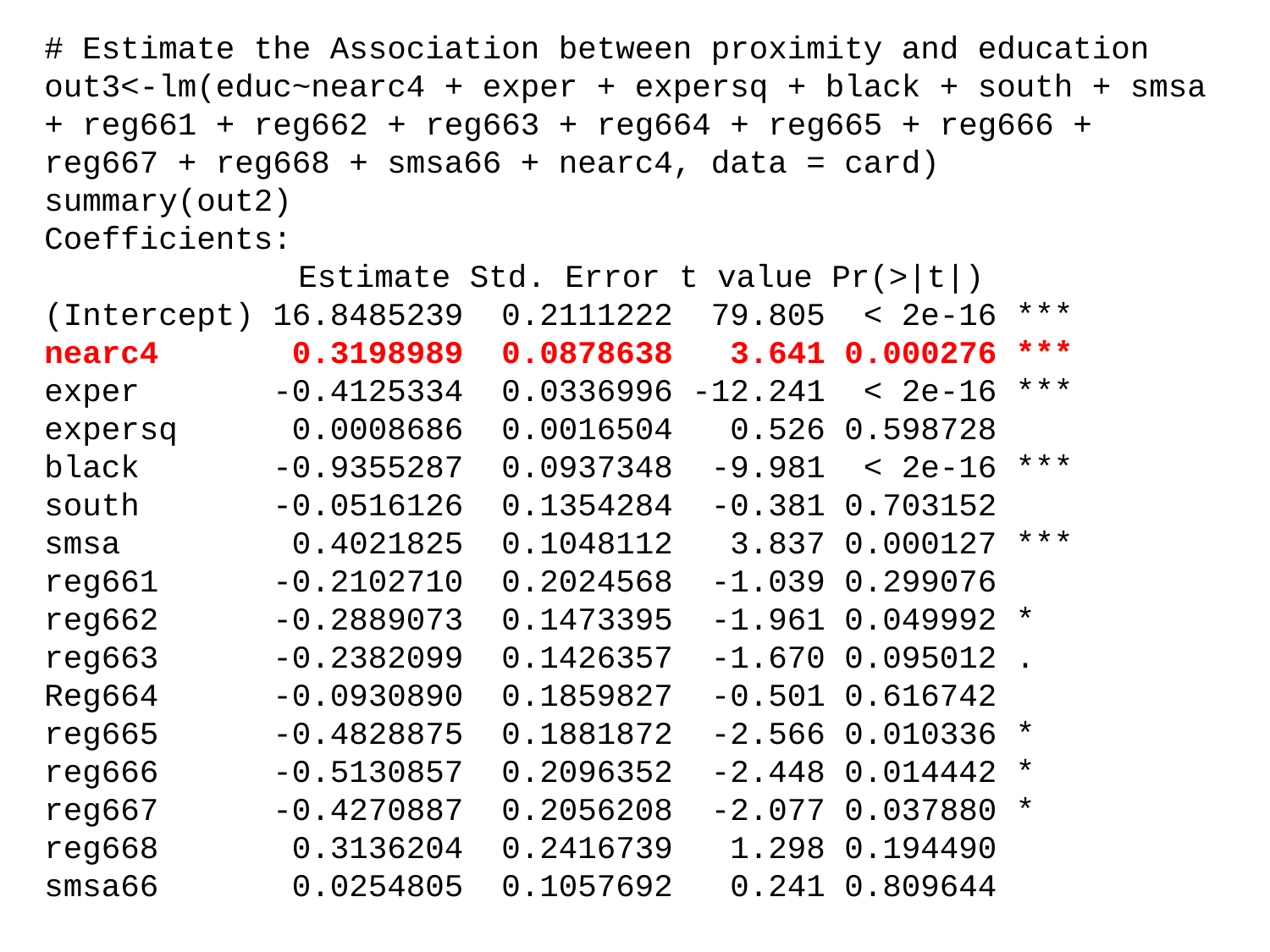

# Estimate the Association between proximity and education
out3<-lm(educ~nearc4 + exper + expersq + black + south + smsa + reg661 + reg662 + reg663 + reg664 + reg665 + reg666 + reg667 + reg668 + smsa66 + nearc4, data = card)
summary(out2)
Coefficients:
		Estimate Std. Error t value Pr(>|t|)    (Intercept) 16.8485239  0.2111222  79.805  < 2e-16 ***
nearc4       0.3198989  0.0878638   3.641 0.000276 ***
exper       -0.4125334  0.0336996 -12.241  < 2e-16 ***
expersq      0.0008686  0.0016504   0.526 0.598728
black       -0.9355287  0.0937348  -9.981  < 2e-16 ***
south       -0.0516126  0.1354284  -0.381 0.703152
smsa         0.4021825  0.1048112   3.837 0.000127 ***
reg661      -0.2102710  0.2024568  -1.039 0.299076
reg662      -0.2889073  0.1473395  -1.961 0.049992 *
reg663      -0.2382099  0.1426357  -1.670 0.095012 .
Reg664      -0.0930890  0.1859827  -0.501 0.616742
reg665      -0.4828875  0.1881872  -2.566 0.010336 *
reg666      -0.5130857  0.2096352  -2.448 0.014442 *
reg667      -0.4270887  0.2056208  -2.077 0.037880 *
reg668       0.3136204  0.2416739   1.298 0.194490
smsa66       0.0254805  0.1057692   0.241 0.809644